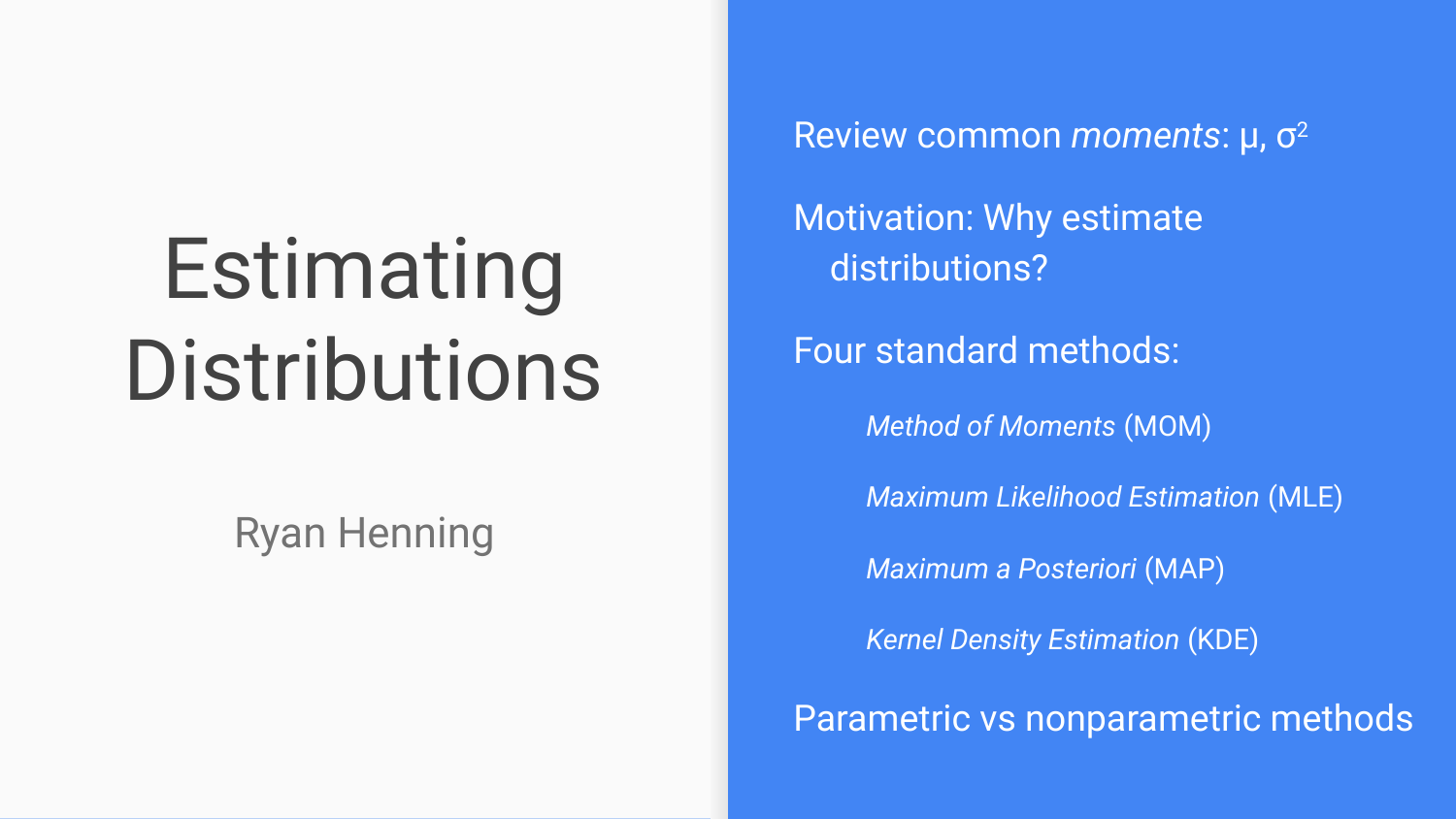

Review common moments: μ, σ2
Motivation: Why estimate distributions?
Four standard methods:
Method of Moments (MOM)
Maximum Likelihood Estimation (MLE)
Maximum a Posteriori (MAP)
Kernel Density Estimation (KDE)
Parametric vs nonparametric methods
# Estimating Distributions
Ryan Henning